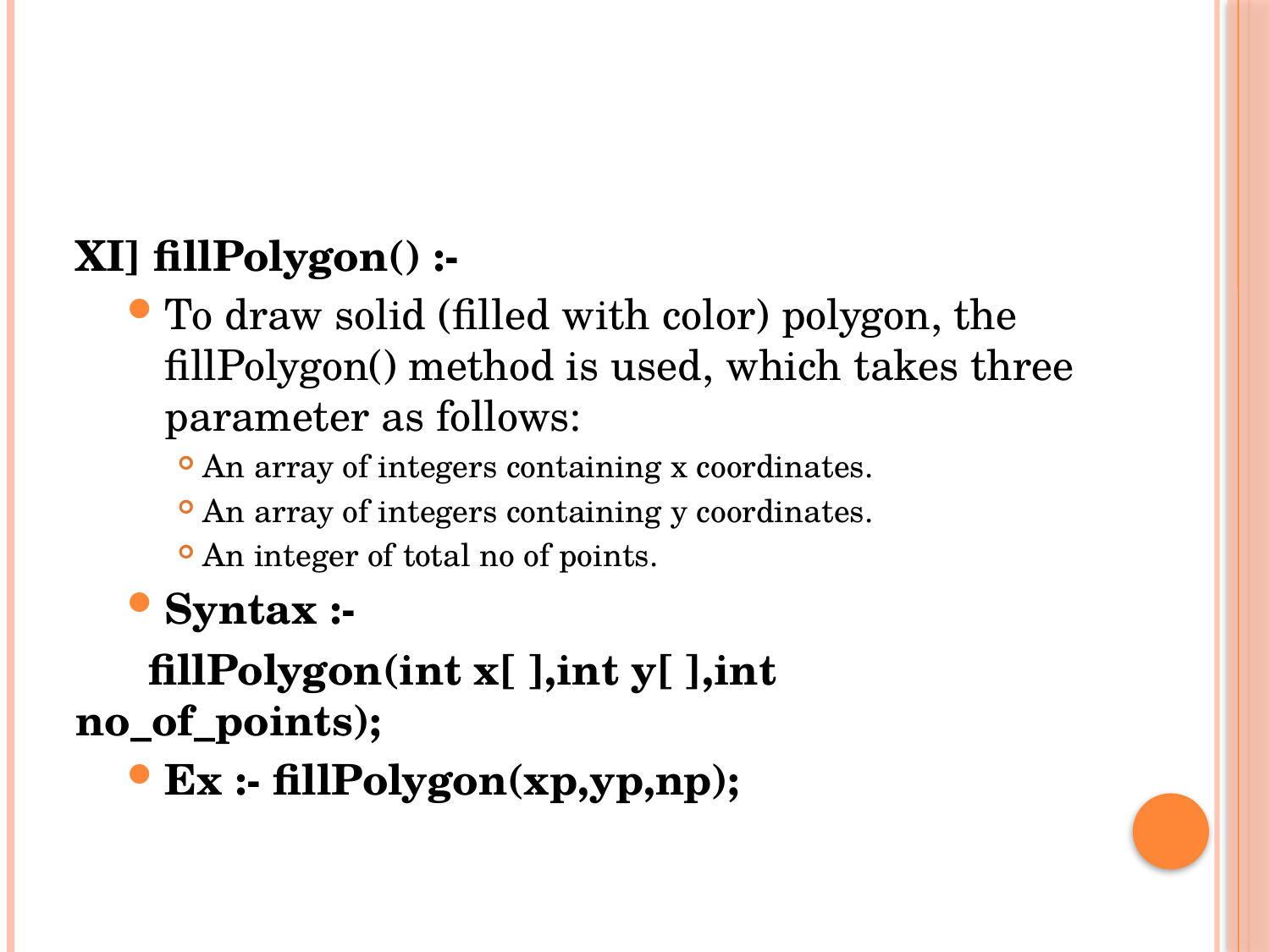

#
XI] fillPolygon() :-
To draw solid (filled with color) polygon, the fillPolygon() method is used, which takes three parameter as follows:
An array of integers containing x coordinates.
An array of integers containing y coordinates.
An integer of total no of points.
Syntax :-
      fillPolygon(int x[ ],int y[ ],int 	no_of_points);
Ex :- fillPolygon(xp,yp,np);